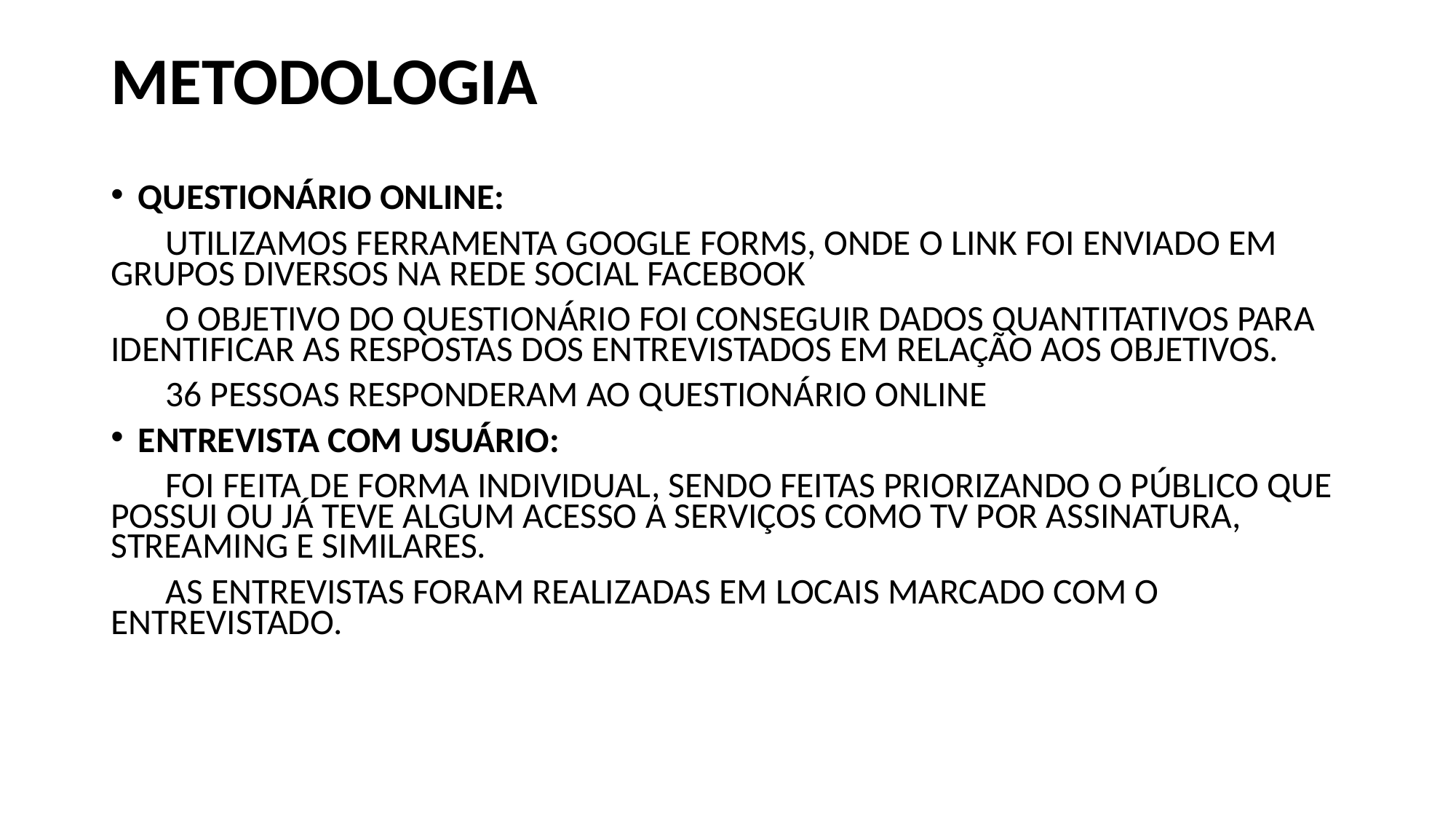

# METODOLOGIA
QUESTIONÁRIO ONLINE:
UTILIZAMOS FERRAMENTA GOOGLE FORMS, ONDE O LINK FOI ENVIADO EM GRUPOS DIVERSOS NA REDE SOCIAL FACEBOOK
O OBJETIVO DO QUESTIONÁRIO FOI CONSEGUIR DADOS QUANTITATIVOS PARA IDENTIFICAR AS RESPOSTAS DOS ENTREVISTADOS EM RELAÇÃO AOS OBJETIVOS.
36 PESSOAS RESPONDERAM AO QUESTIONÁRIO ONLINE
ENTREVISTA COM USUÁRIO:
FOI FEITA DE FORMA INDIVIDUAL, SENDO FEITAS PRIORIZANDO O PÚBLICO QUE POSSUI OU JÁ TEVE ALGUM ACESSO A SERVIÇOS COMO TV POR ASSINATURA, STREAMING E SIMILARES.
AS ENTREVISTAS FORAM REALIZADAS EM LOCAIS MARCADO COM O ENTREVISTADO.